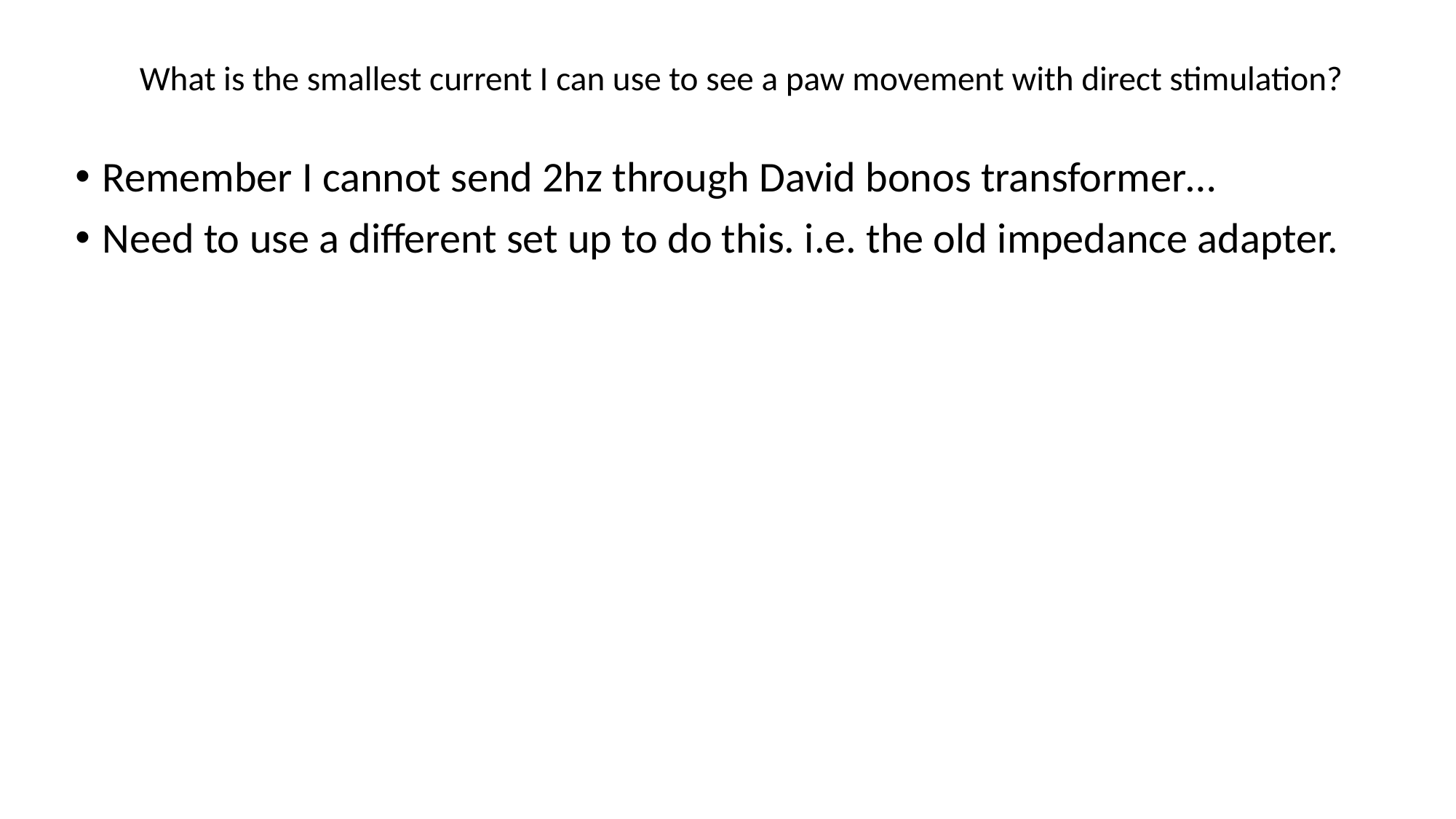

# What is the smallest current I can use to see a paw movement with direct stimulation?
Remember I cannot send 2hz through David bonos transformer…
Need to use a different set up to do this. i.e. the old impedance adapter.